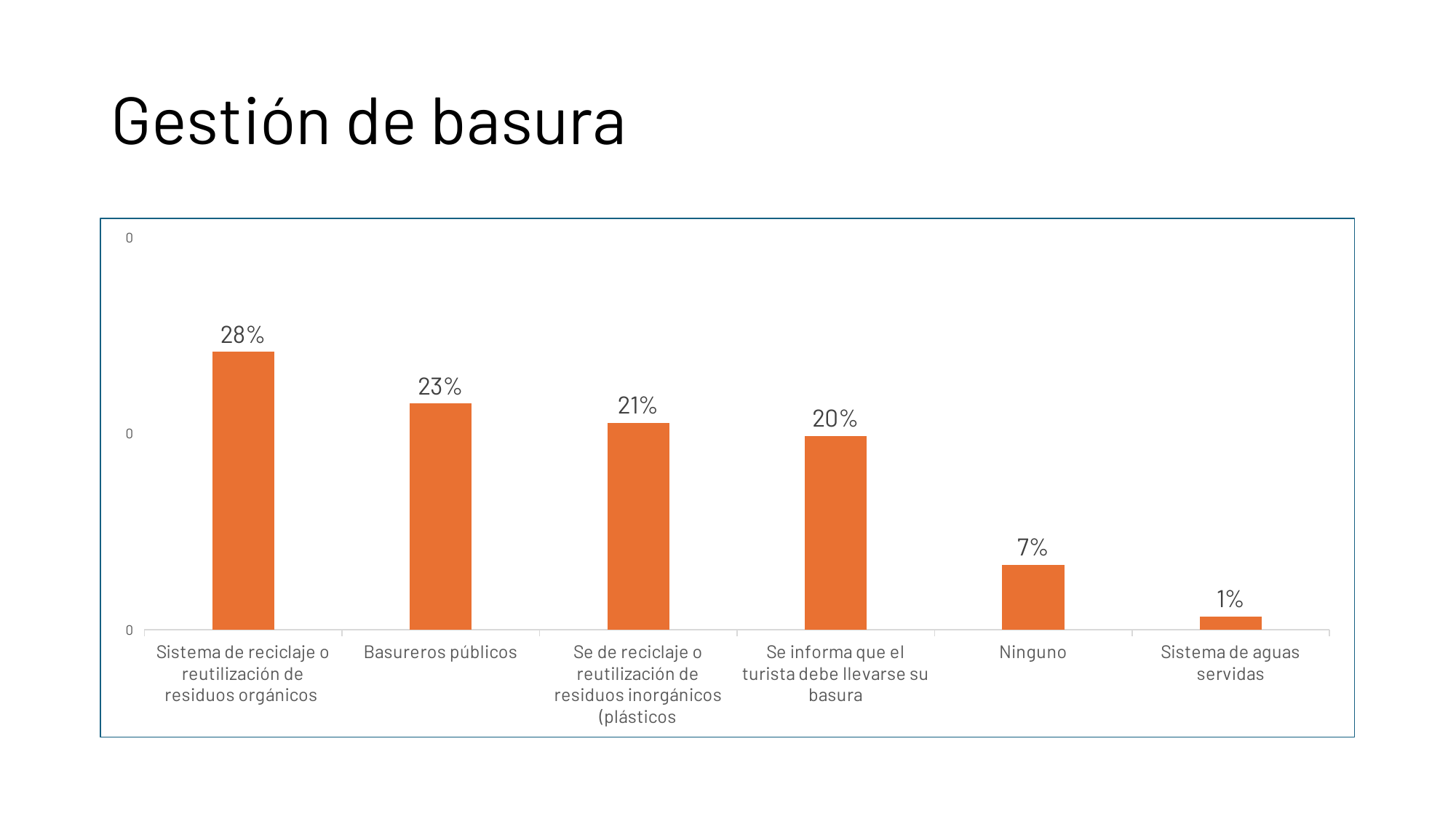

# Gestión de basura

### Chart

| Category |  |
|---|---|
| Sistema de reciclaje o reutilización de residuos orgánicos  | 0.28289473684210525 |
| Basureros públicos | 0.23026315789473684 |
| Se de reciclaje o reutilización de residuos inorgánicos (plásticos | 0.21052631578947367 |
| Se informa que el turista debe llevarse su basura | 0.19736842105263158 |
| Ninguno | 0.06578947368421052 |
| Sistema de aguas servidas | 0.013157894736842105 |